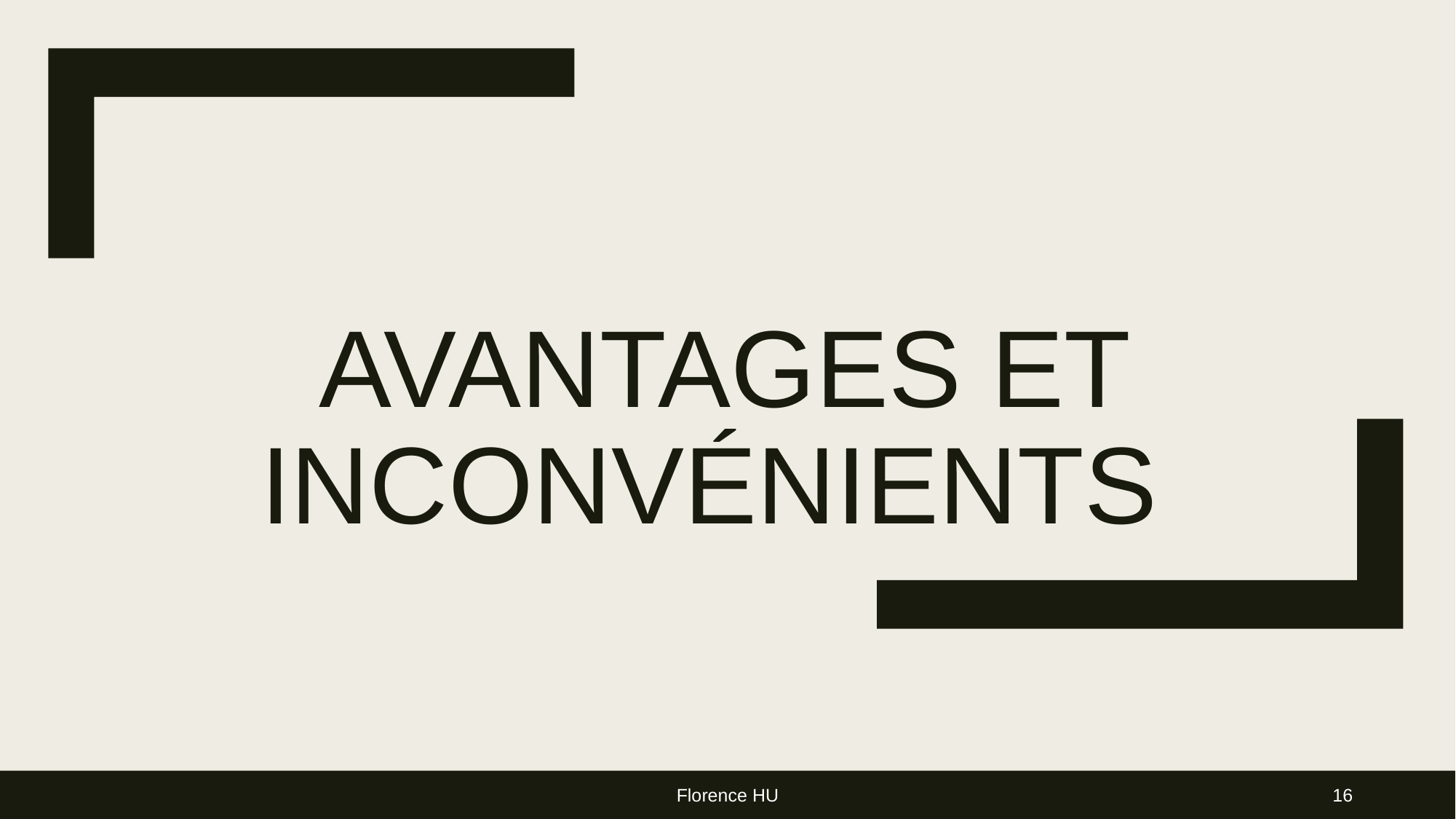

# Avantages et inconvénients

Florence HU
16